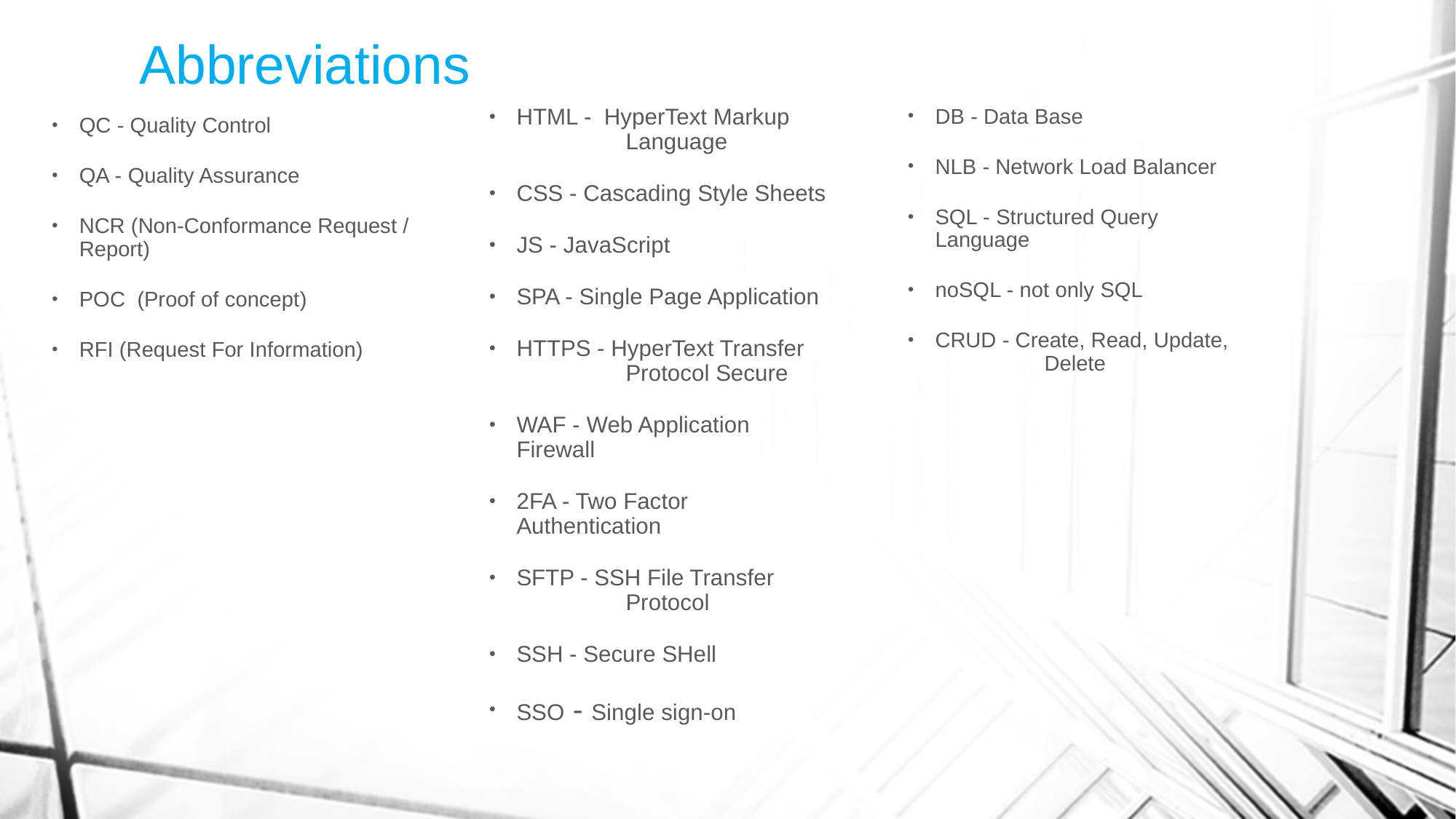

# Abbreviations
HTML -  HyperText Markup 	Language
CSS - Cascading Style Sheets
JS - JavaScript
SPA - Single Page Application
HTTPS - HyperText Transfer 	Protocol Secure
WAF - Web Application Firewall
2FA - Two Factor Authentication
SFTP - SSH File Transfer 	Protocol
SSH - Secure SHell
SSO - Single sign-on
DB - Data Base
NLB - Network Load Balancer
SQL - Structured Query Language
noSQL - not only SQL
CRUD - Create, Read, Update, 	Delete
QC - Quality Control
QA - Quality Assurance
NCR (Non-Conformance Request / Report)
POC  (Proof of concept)
RFI (Request For Information)